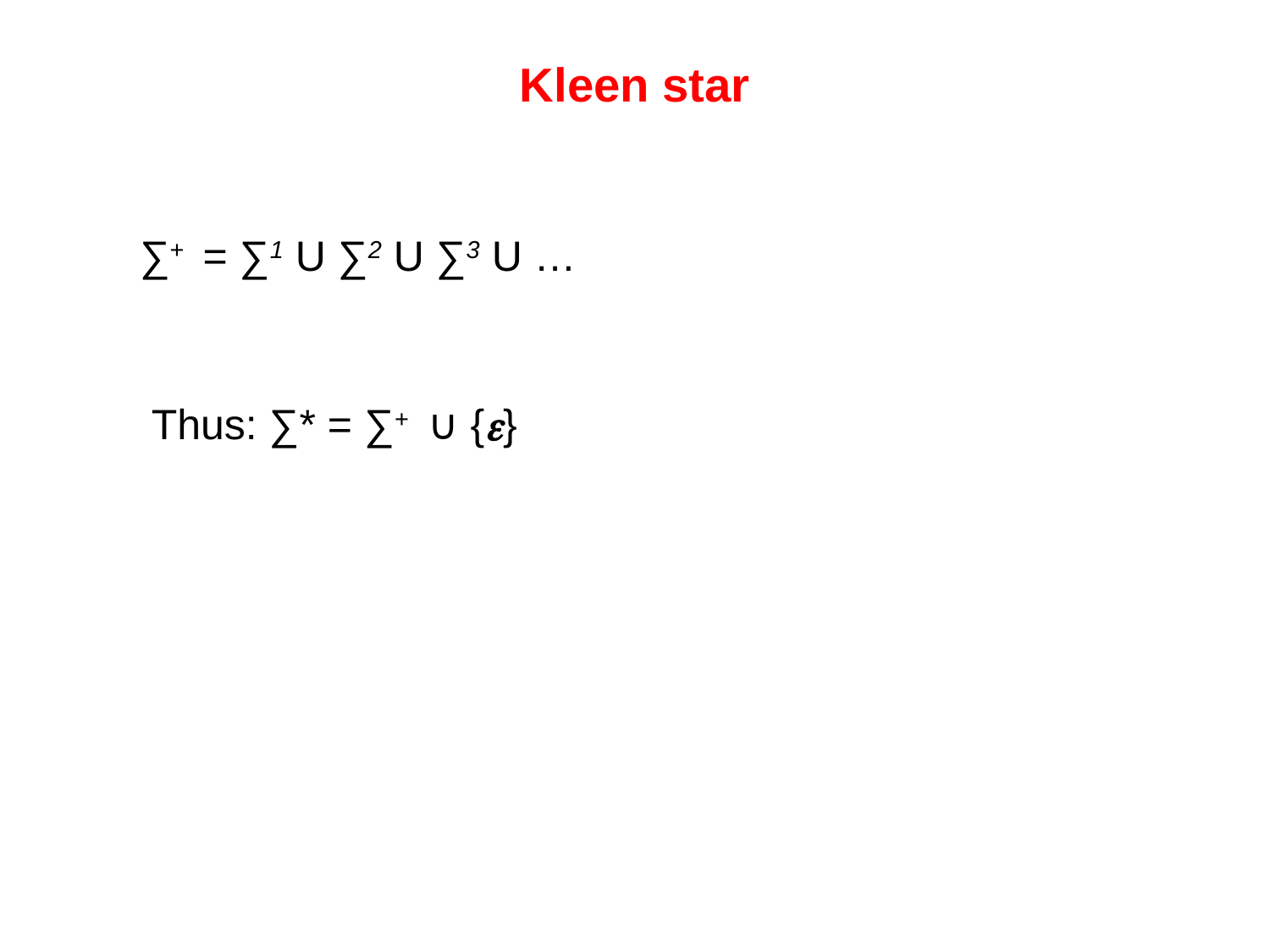

# Kleen star
∑+  = ∑1 U ∑2 U ∑3 U …

 Thus: ∑* = ∑+  ∪ {ε}